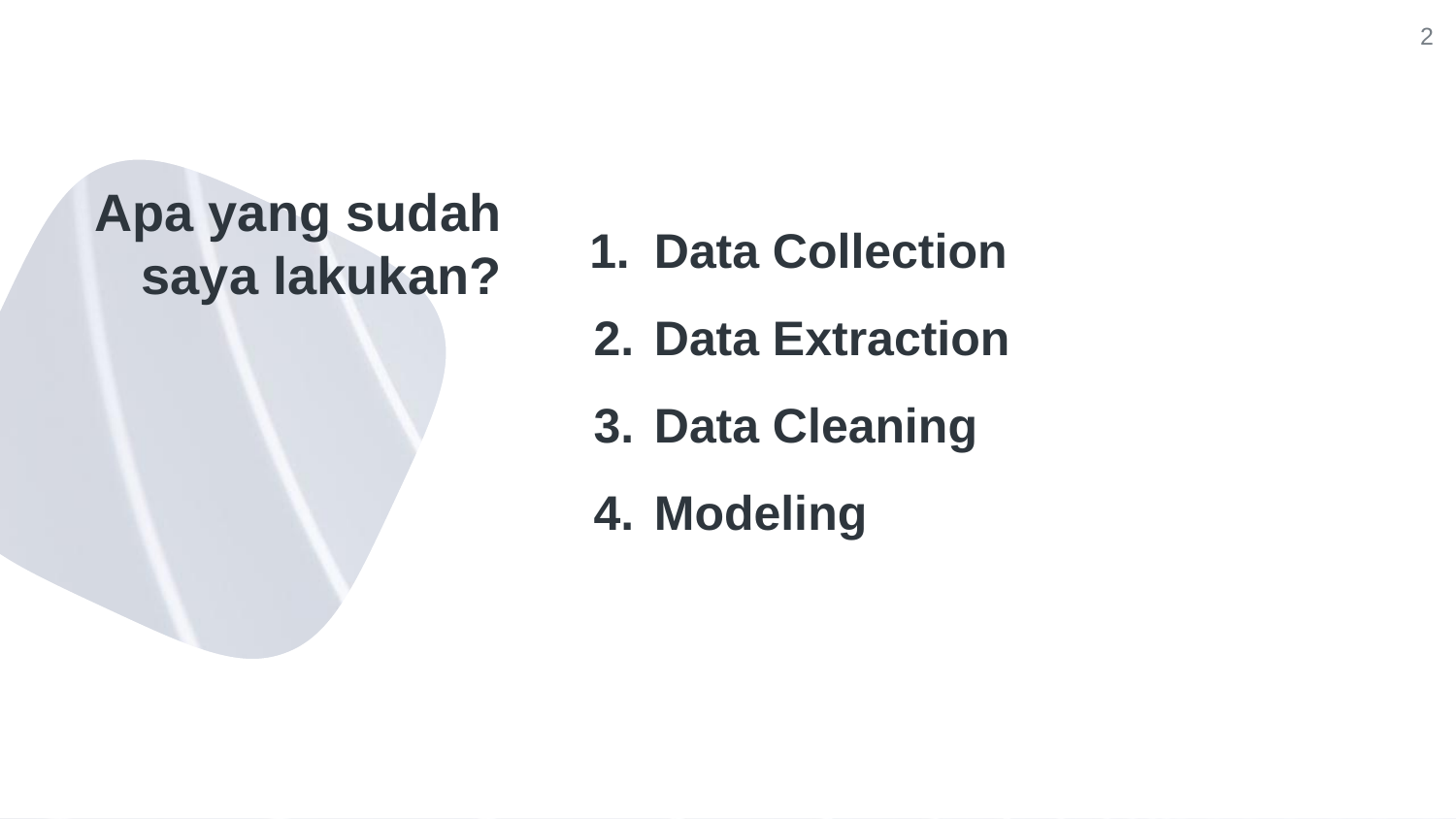

2
# Apa yang sudah saya lakukan?
Data Collection
Data Extraction
Data Cleaning
Modeling